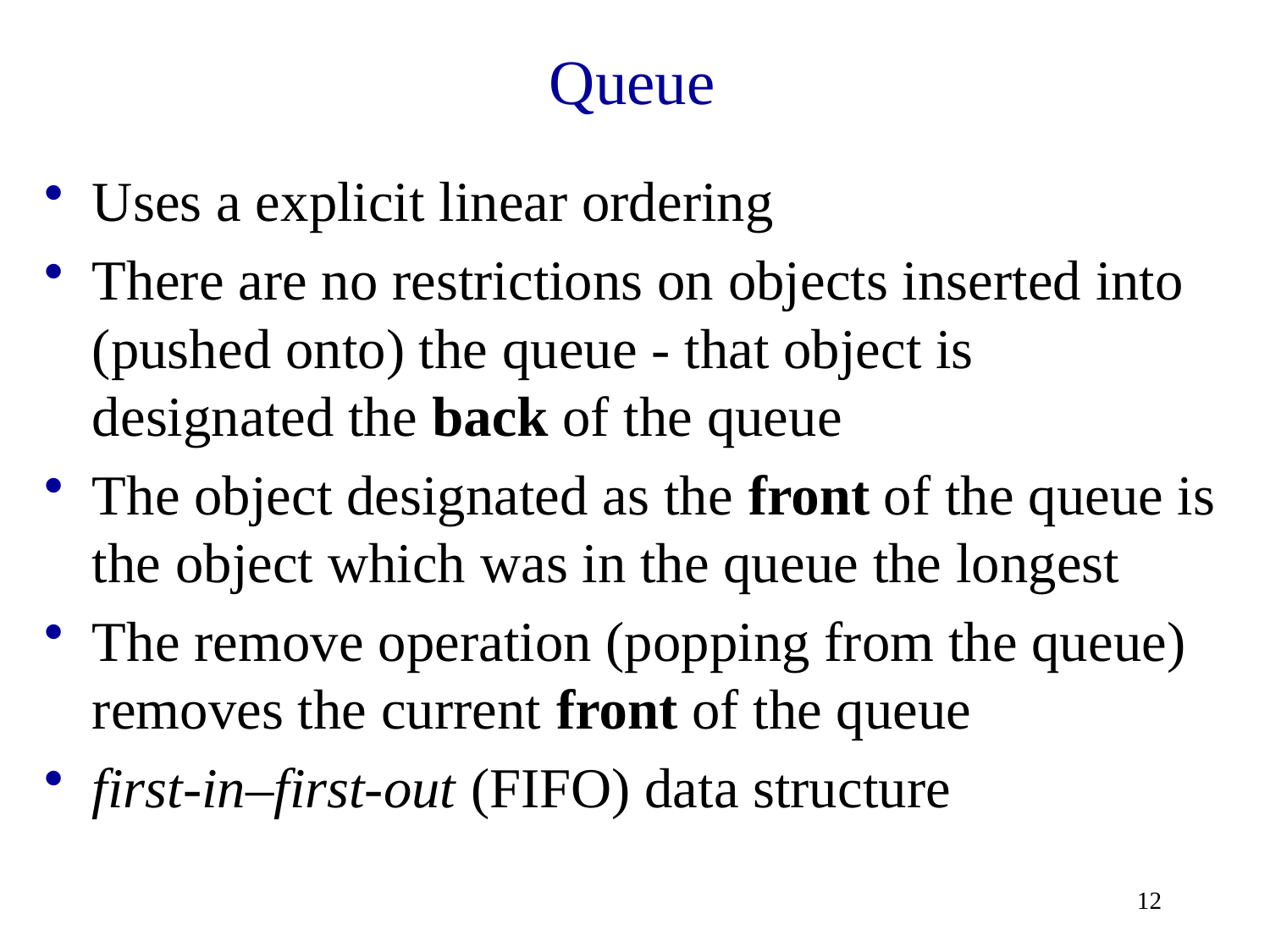

# Queue
Uses a explicit linear ordering
There are no restrictions on objects inserted into (pushed onto) the queue - that object is designated the back of the queue
The object designated as the front of the queue is the object which was in the queue the longest
The remove operation (popping from the queue) removes the current front of the queue
first-in–first-out (FIFO) data structure
12